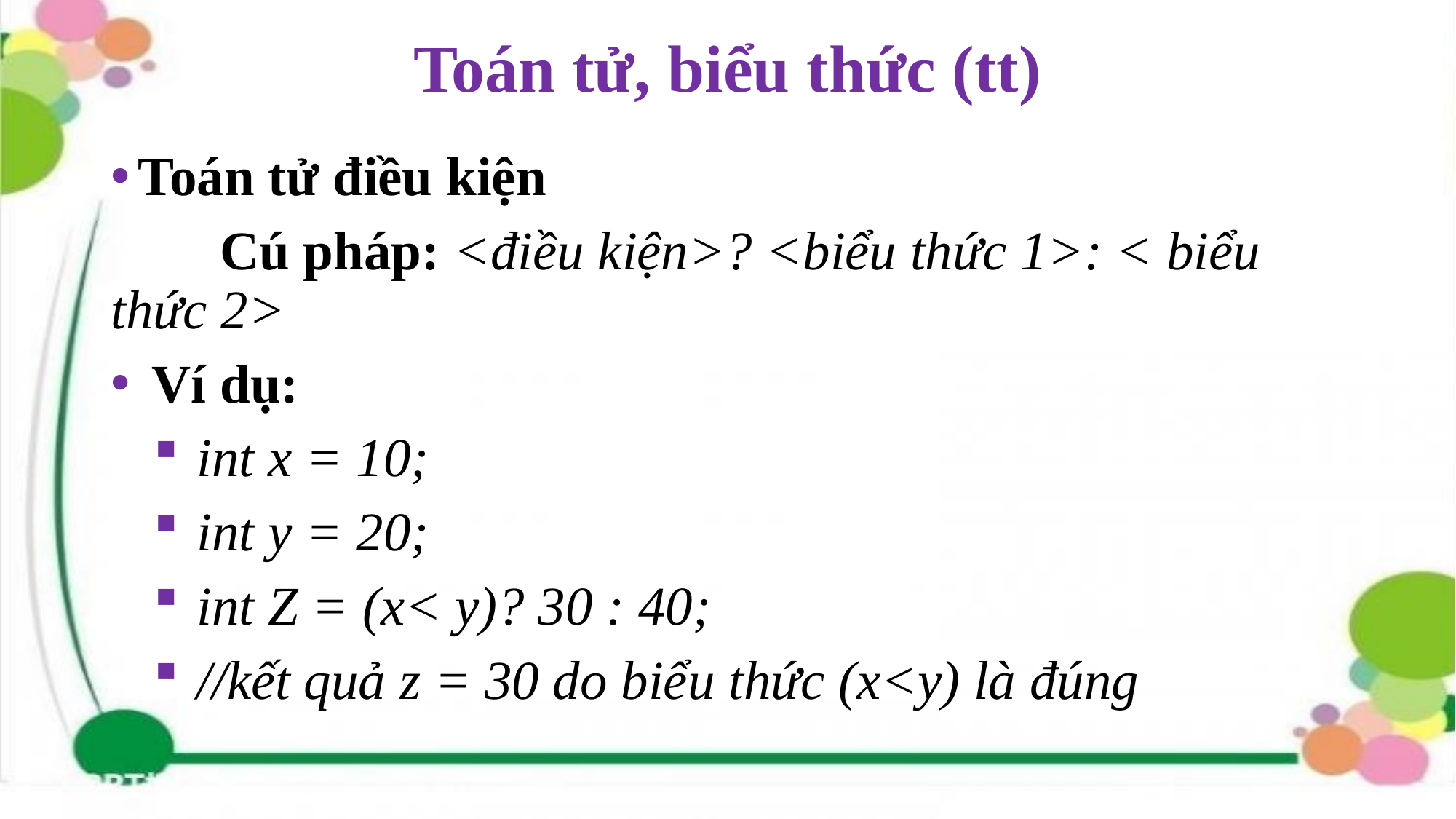

# Toán tử, biểu thức (tt)
Toán tử điều kiện
	Cú pháp: <điều kiện>? <biểu thức 1>: < biểu thức 2>
 Ví dụ:
int x = 10;
int y = 20;
int Z = (x< y)? 30 : 40;
//kết quả z = 30 do biểu thức (x<y) là đúng